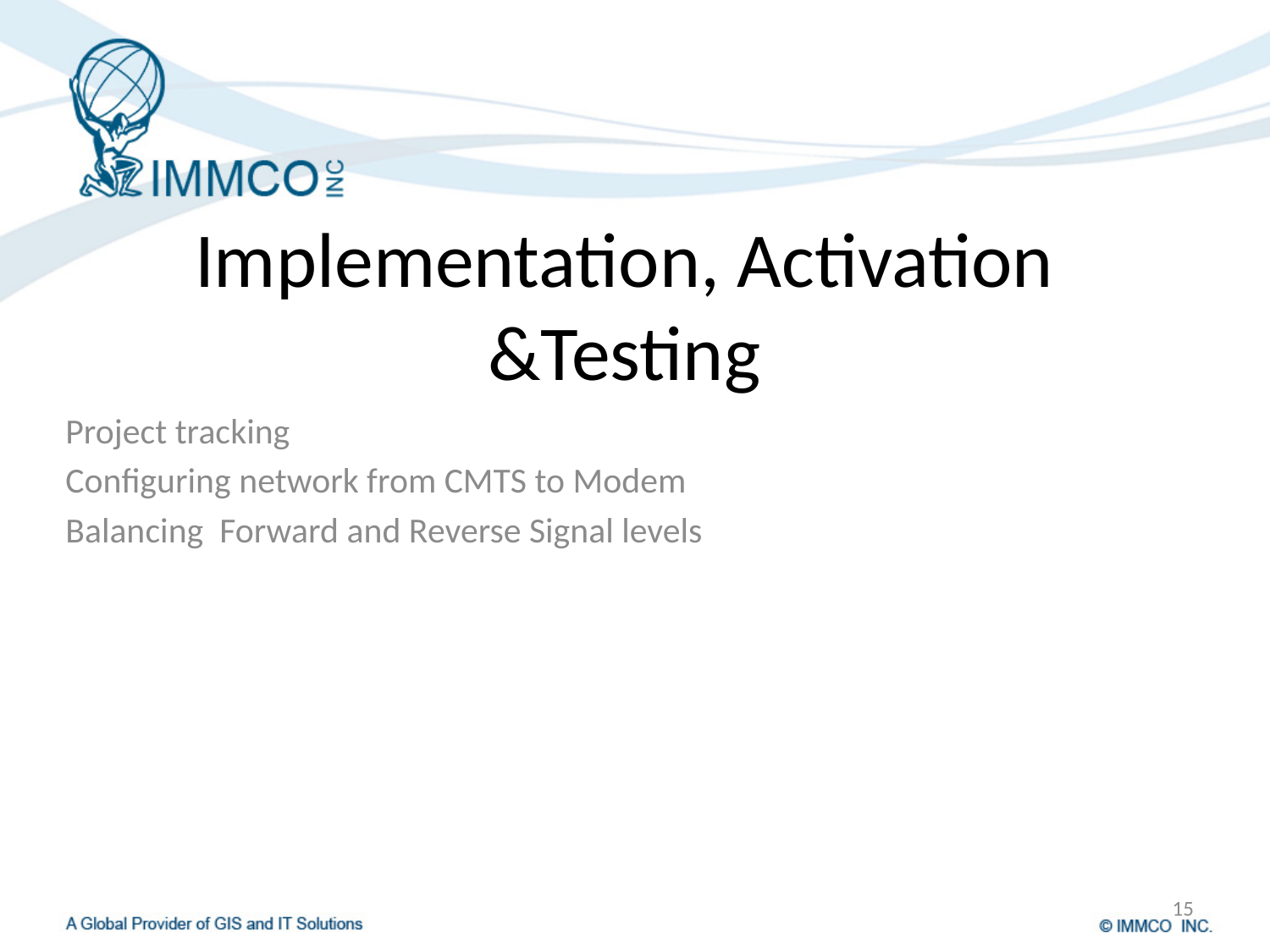

# Implementation, Activation &Testing
Project tracking
Configuring network from CMTS to Modem
Balancing  Forward and Reverse Signal levels
15